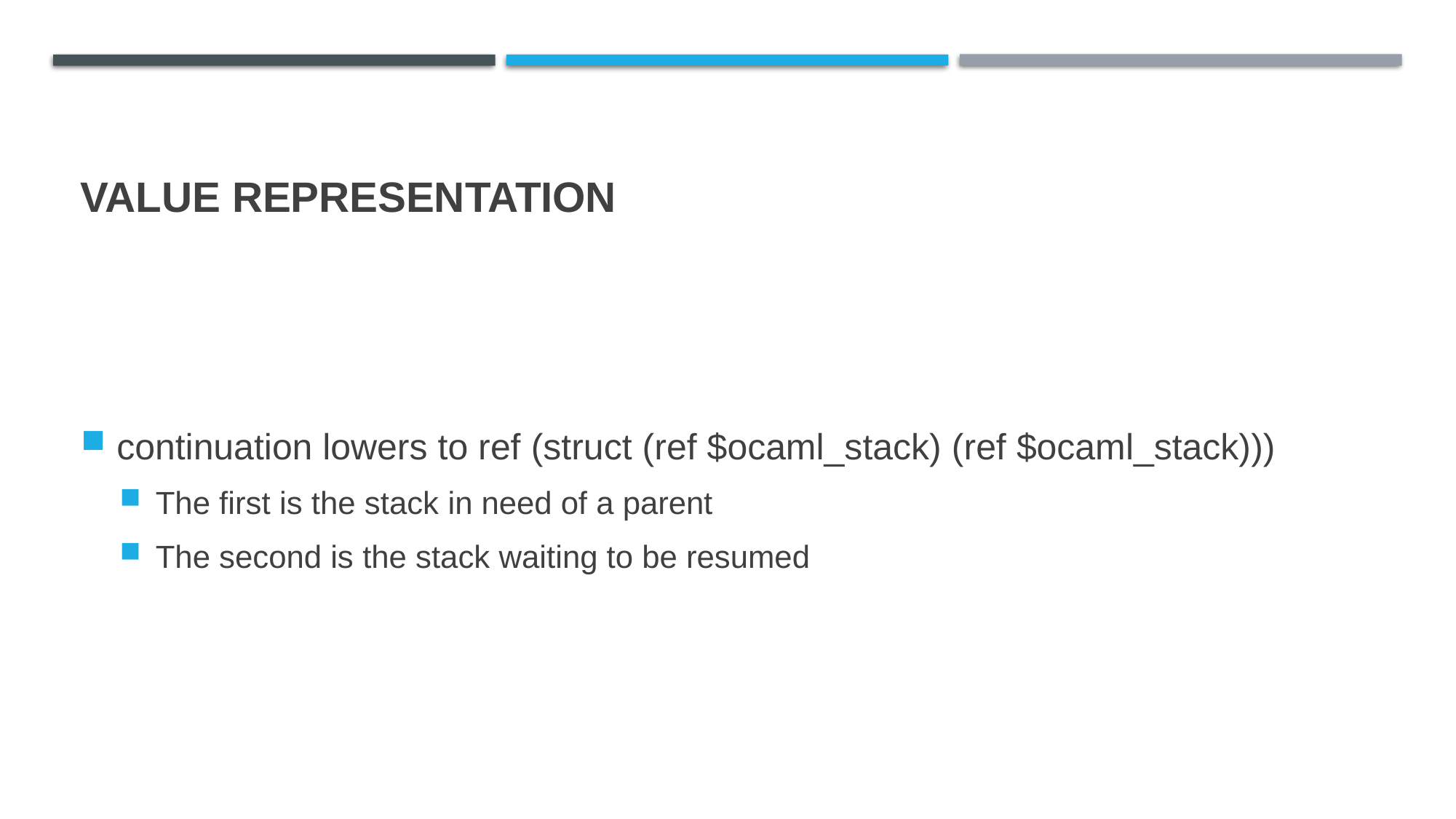

# Value Representation
continuation lowers to ref (struct (ref $ocaml_stack) (ref $ocaml_stack)))
The first is the stack in need of a parent
The second is the stack waiting to be resumed